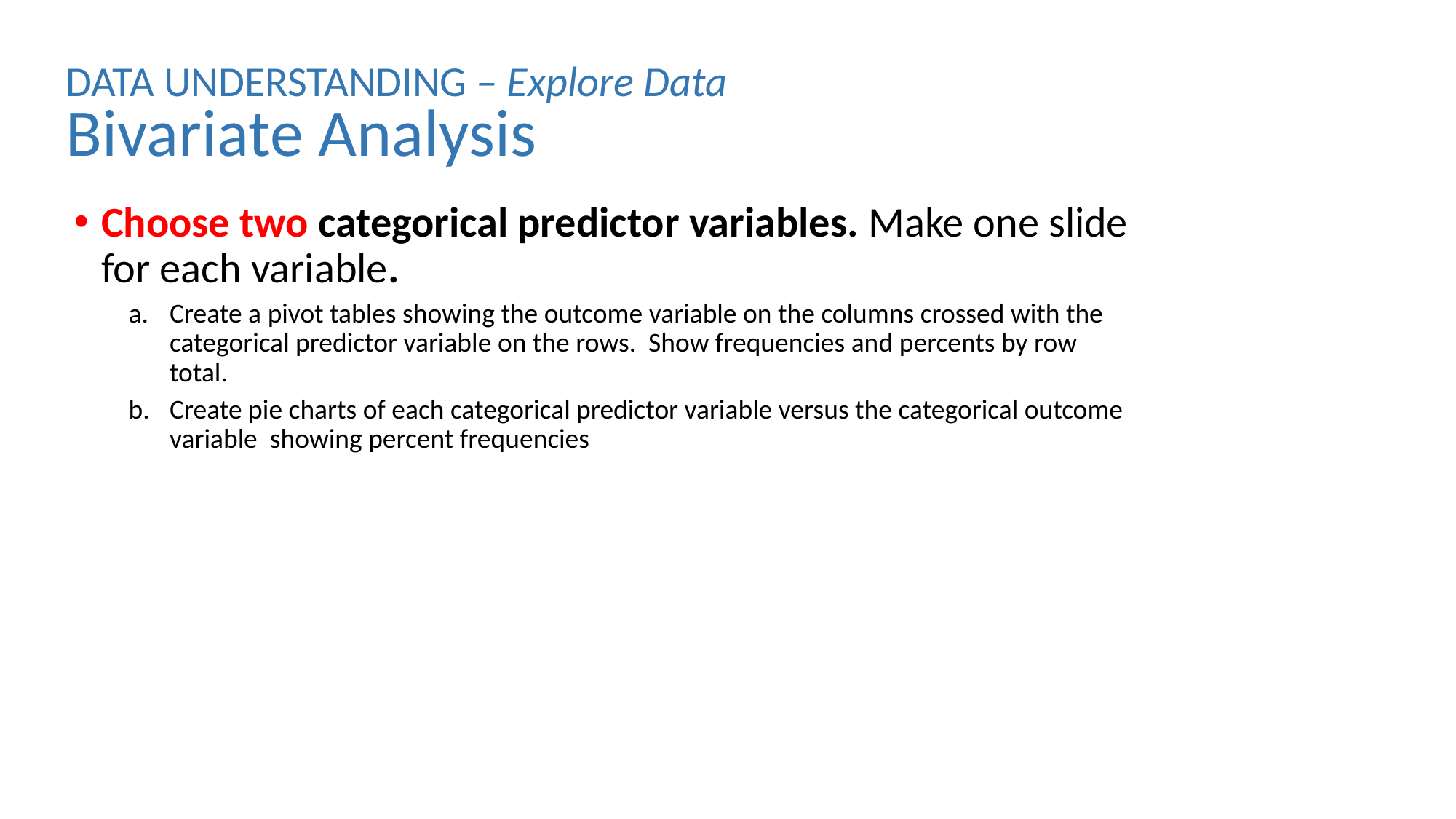

DATA UNDERSTANDING – Explore Data
# Bivariate Analysis
Choose two categorical predictor variables. Make one slide for each variable.
Create a pivot tables showing the outcome variable on the columns crossed with the categorical predictor variable on the rows.  Show frequencies and percents by row total.
Create pie charts of each categorical predictor variable versus the categorical outcome variable  showing percent frequencies